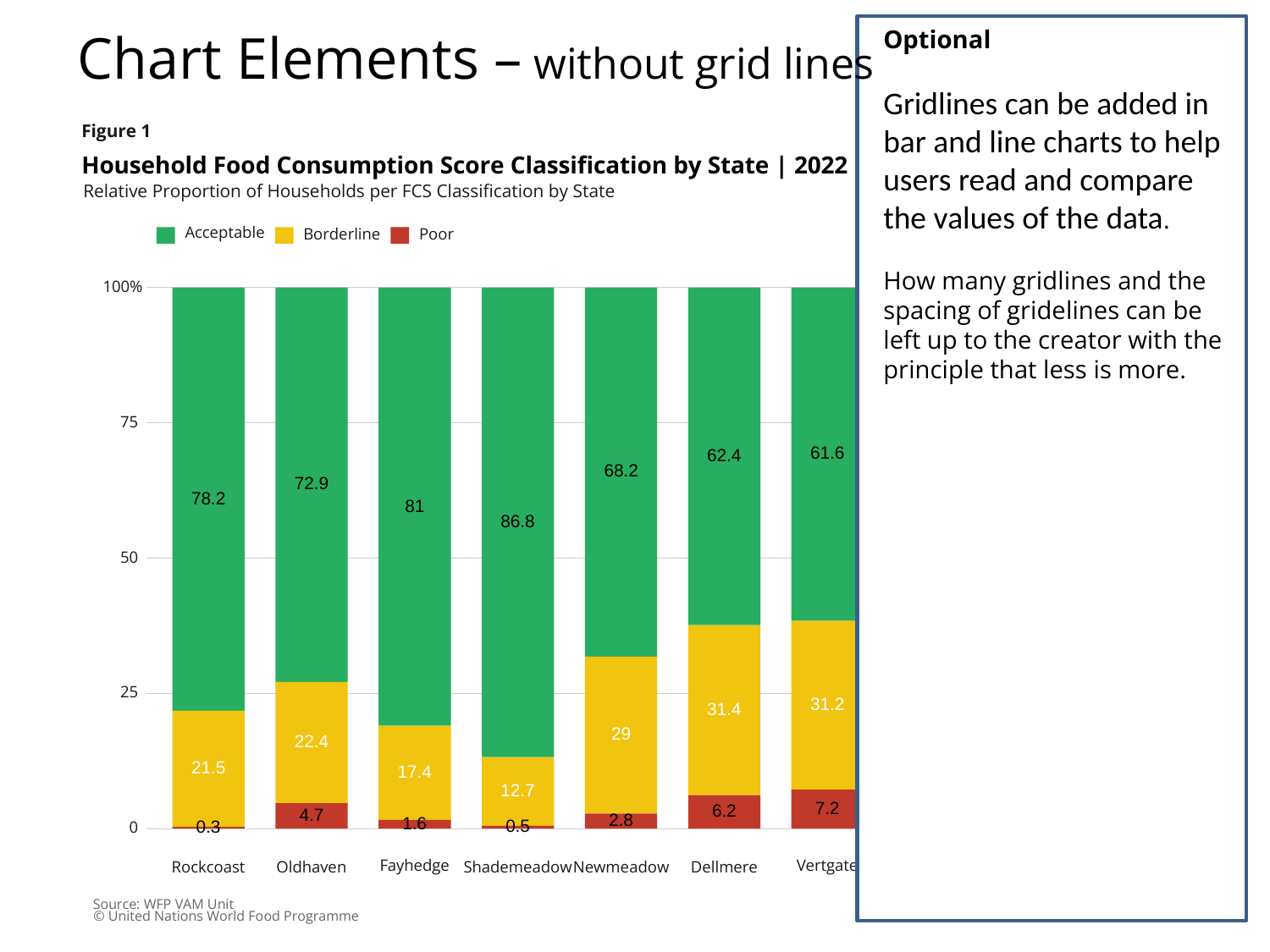

Chart Elements – without grid lines

Optional

Gridlines can be added in bar and line charts to help users read and compare the values of the data.

How many gridlines and the spacing of gridelines can be left up to the creator with the principle that less is more.

  Figure 1
Household Food Consumption Score Classification by State | 2022
Relative Proportion of Households per FCS Classification by State
Acceptable

Borderline
Poor
100%

75

61.6
62.4
66
68.2
68.3
72.9
78.2
81
81.9
86.8
50

25

31.2
31.4

28.2

28.5
29

22.4

21.5
17.4
16.6
12.7

7.2
6.2
5.8
4.7

3.2
2.8
1.6
1.5

0.5
0.3
0

Fayhedge
Lochby
Springbeech
Vertgate
Clearelf
Rockcoast
Oldhaven
Shademeadow
Newmeadow
Dellmere
Source: WFP VAM Unit
© United Nations World Food Programme